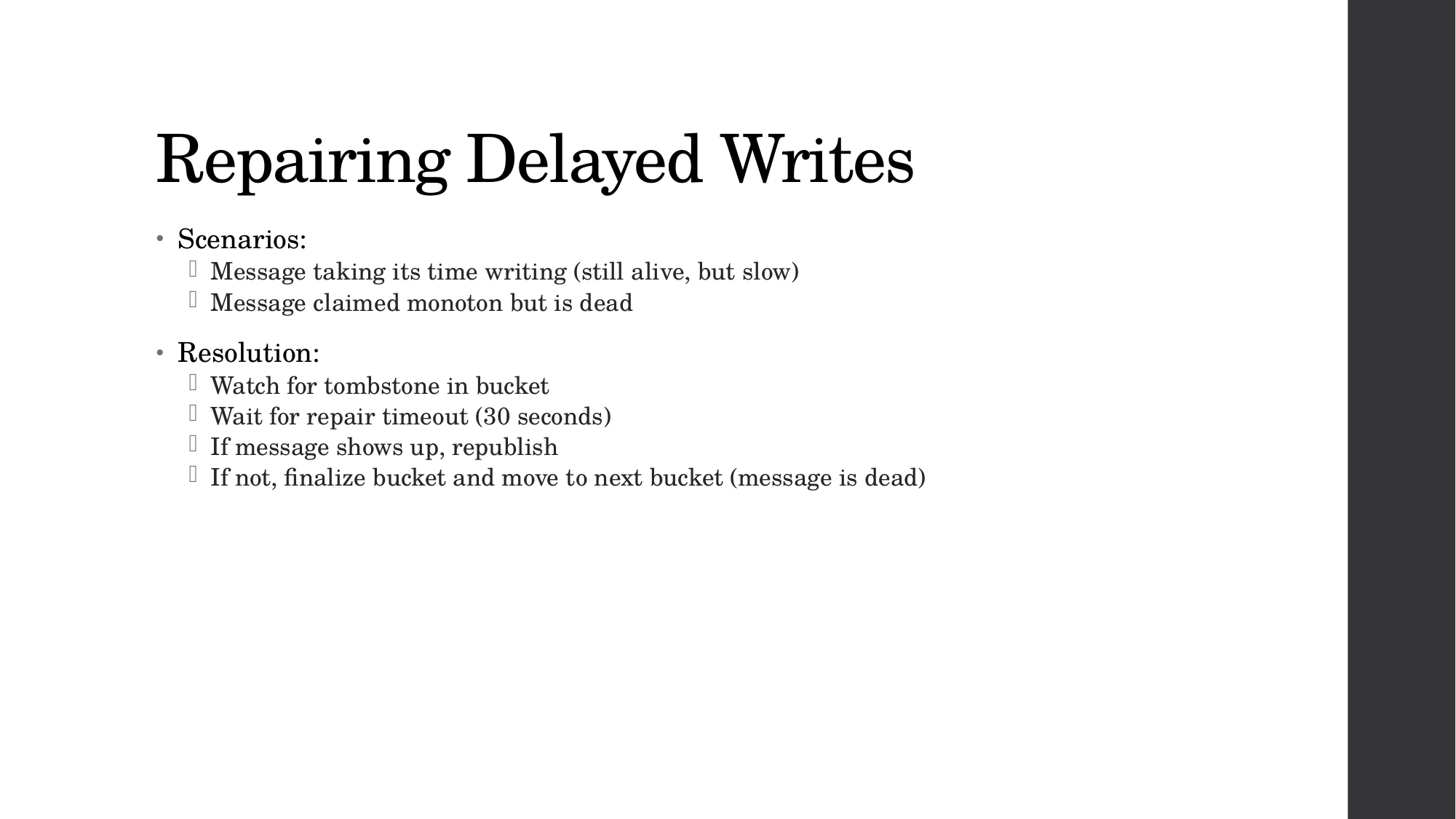

# Repairing Delayed Writes
Scenarios:
Message taking its time writing (still alive, but slow)
Message claimed monoton but is dead
Resolution:
Watch for tombstone in bucket
Wait for repair timeout (30 seconds)
If message shows up, republish
If not, finalize bucket and move to next bucket (message is dead)